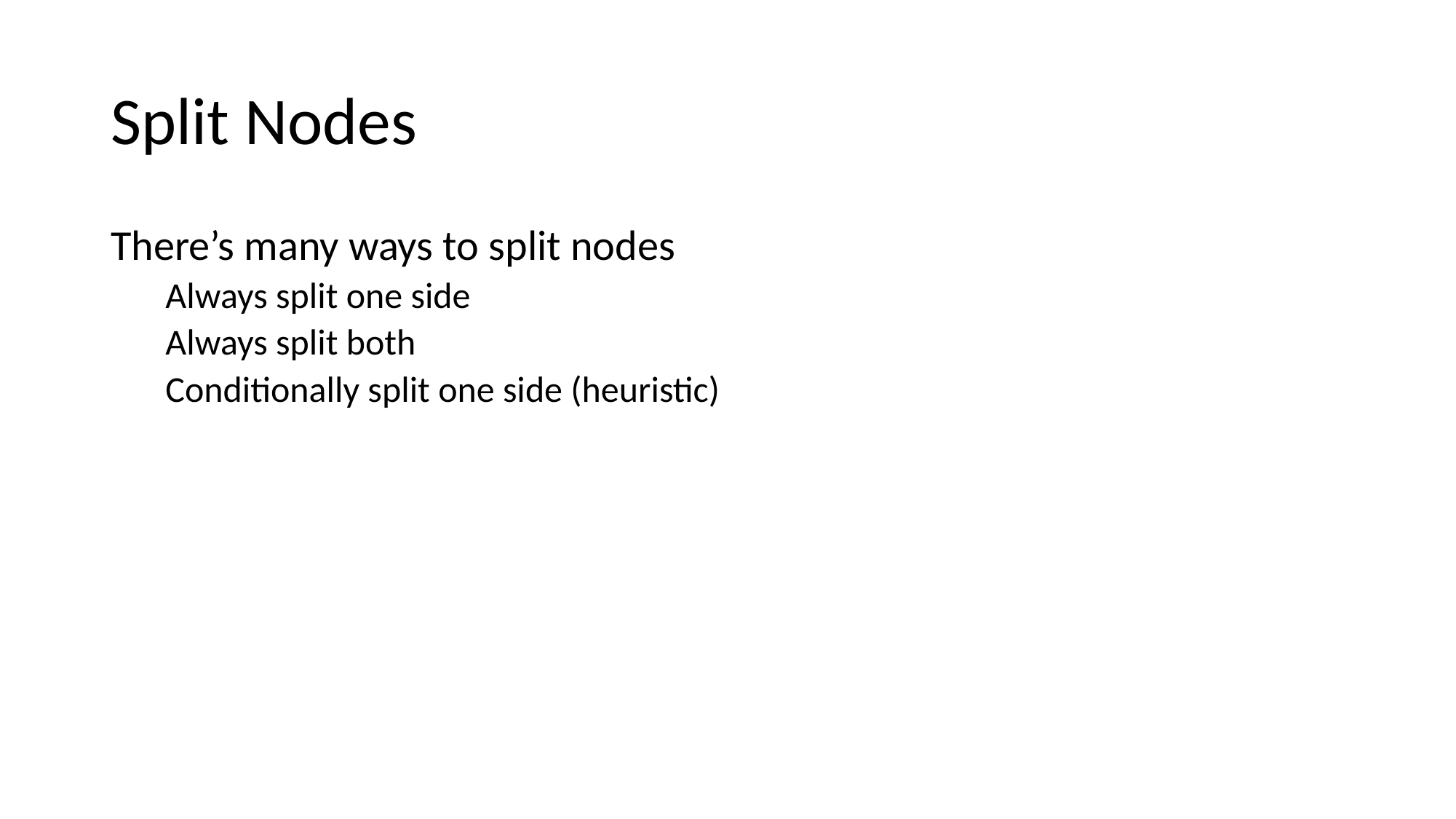

# Split Nodes
There’s many ways to split nodes
Always split one side
Always split both
Conditionally split one side (heuristic)